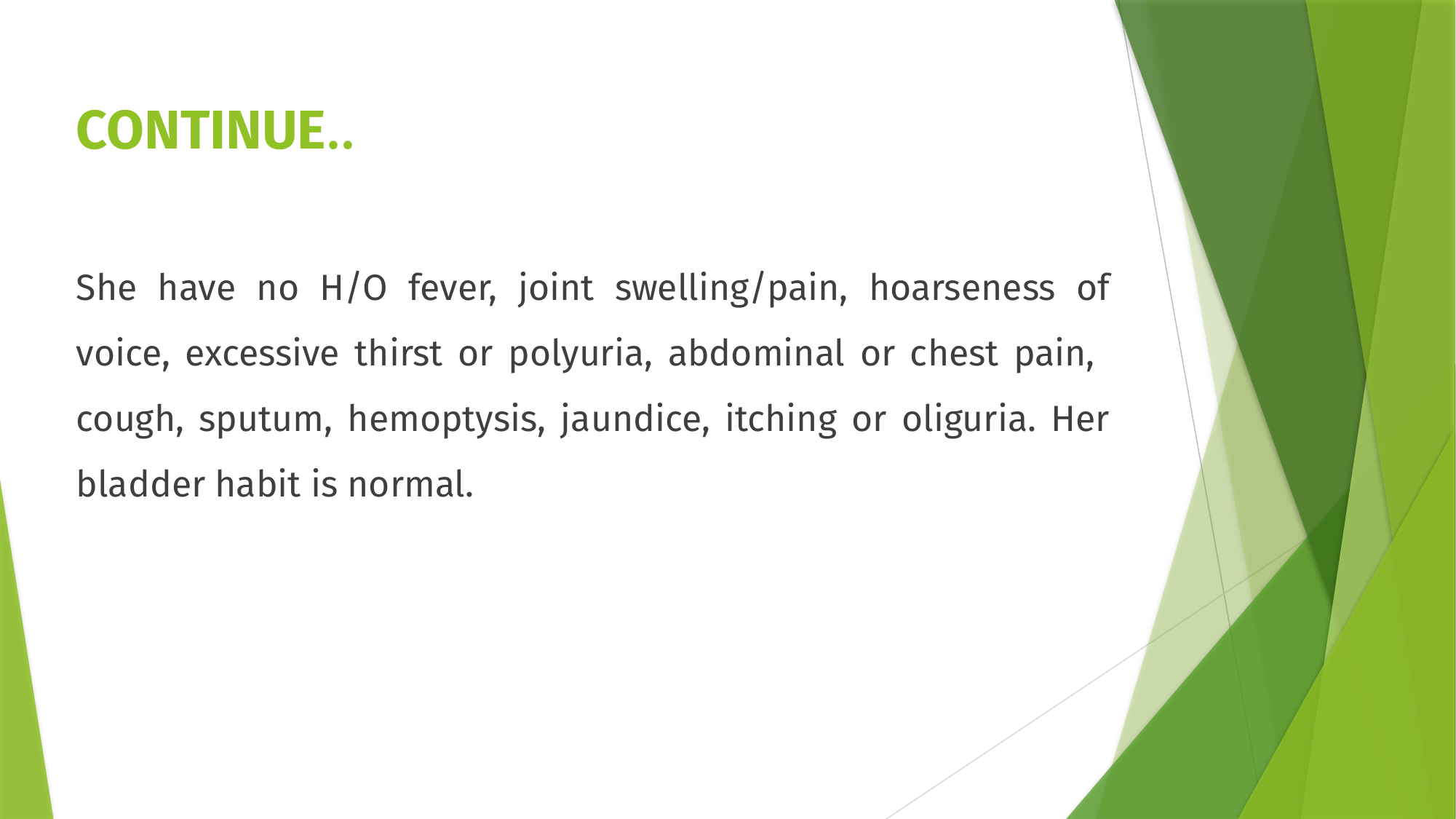

# CONTINUE..
She have no H/O fever, joint swelling/pain, hoarseness of voice, excessive thirst or polyuria, abdominal or chest pain,  cough, sputum, hemoptysis, jaundice, itching or oliguria. Her bladder habit is normal.